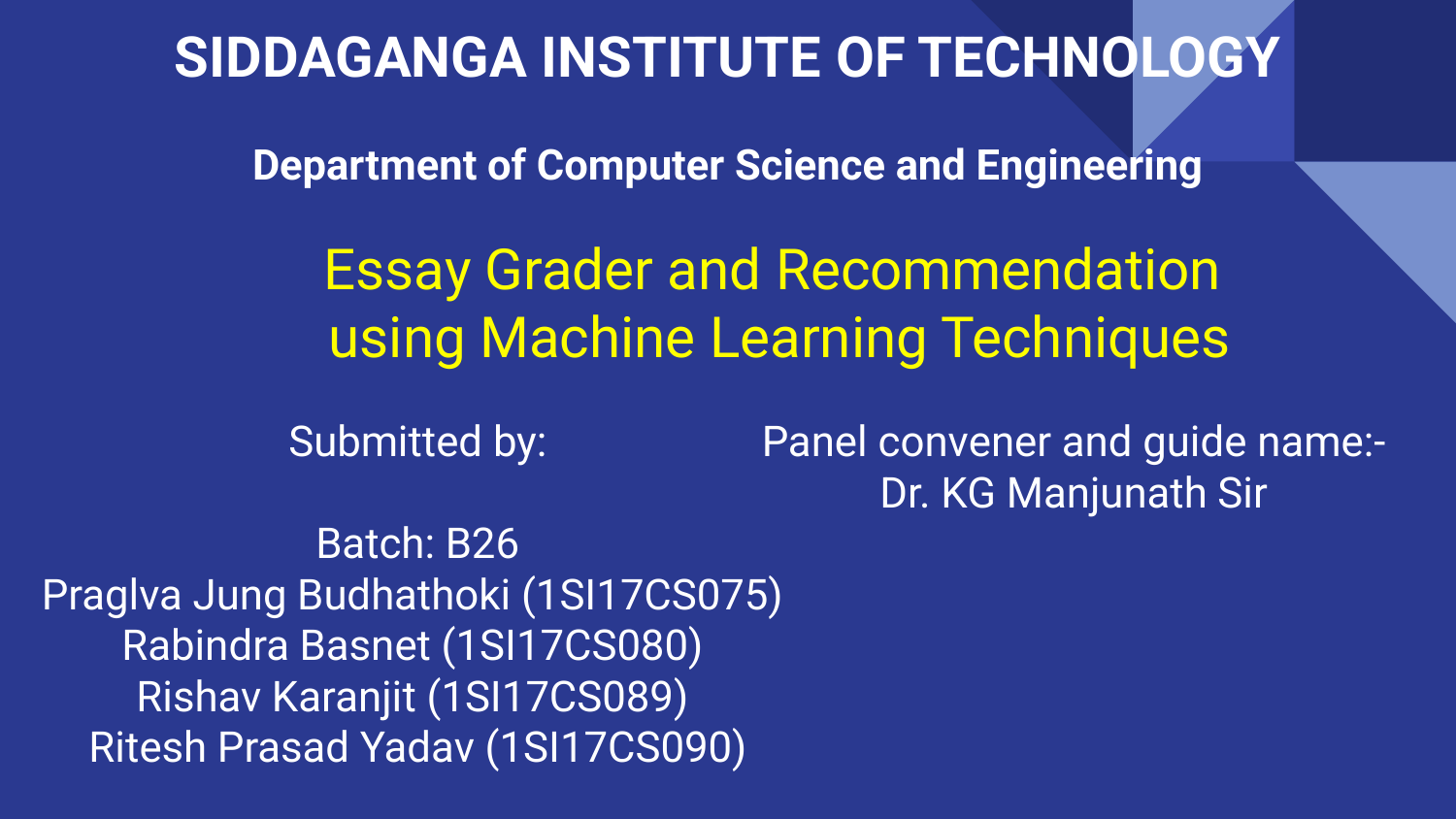

# SIDDAGANGA INSTITUTE OF TECHNOLOGY Department of Computer Science and Engineering
Essay Grader and Recommendation
using Machine Learning Techniques

Submitted by:

Batch: B26
Praglva Jung Budhathoki (1SI17CS075)
Rabindra Basnet (1SI17CS080)
Rishav Karanjit (1SI17CS089)
Ritesh Prasad Yadav (1SI17CS090)

Panel convener and guide name:-
Dr. KG Manjunath Sir